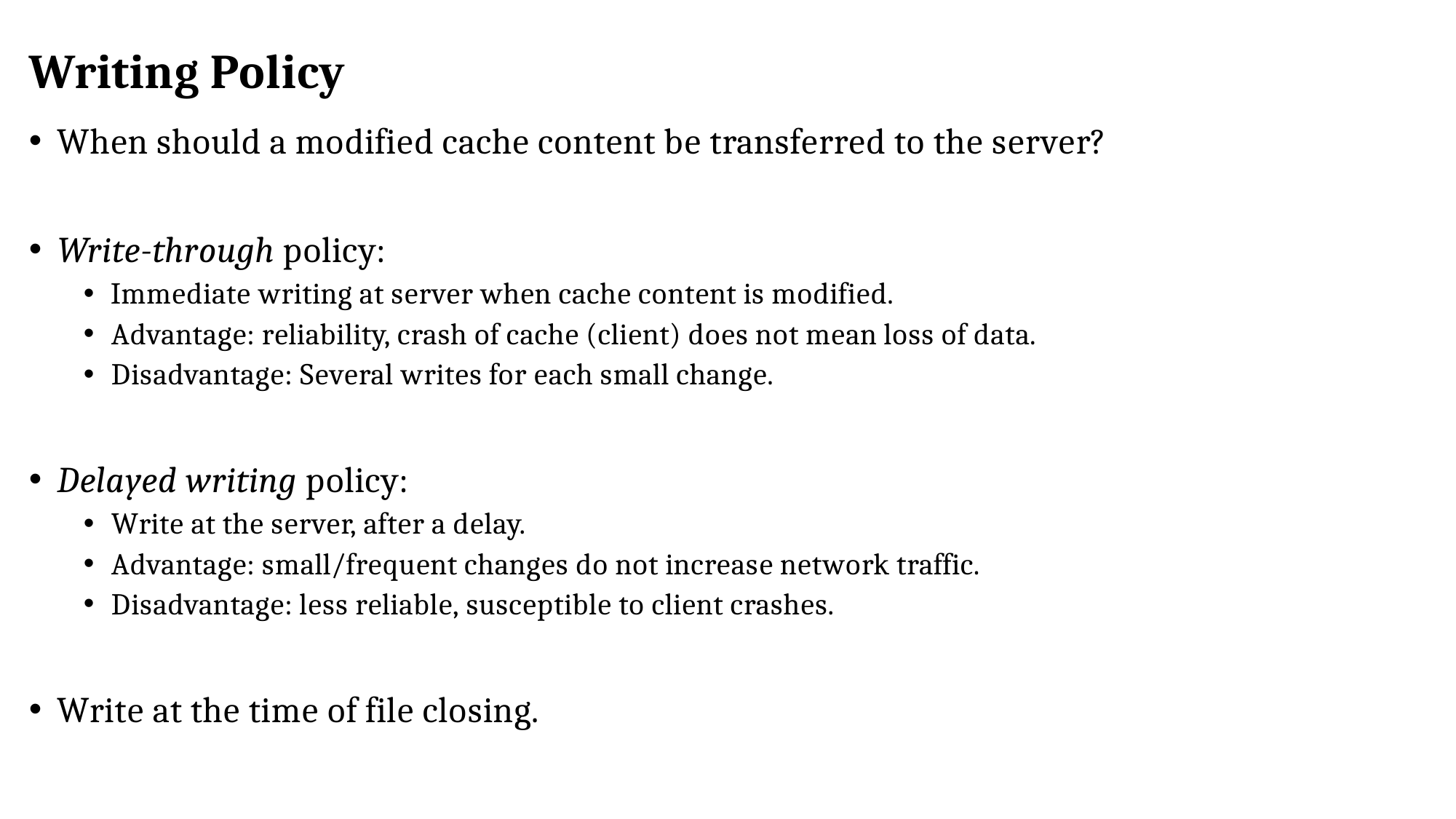

# Writing Policy
When should a modified cache content be transferred to the server?

Write-through policy:
Immediate writing at server when cache content is modified.
Advantage: reliability, crash of cache (client) does not mean loss of data.
Disadvantage: Several writes for each small change.

Delayed writing policy:
Write at the server, after a delay.
Advantage: small/frequent changes do not increase network traffic.
Disadvantage: less reliable, susceptible to client crashes.

Write at the time of file closing.